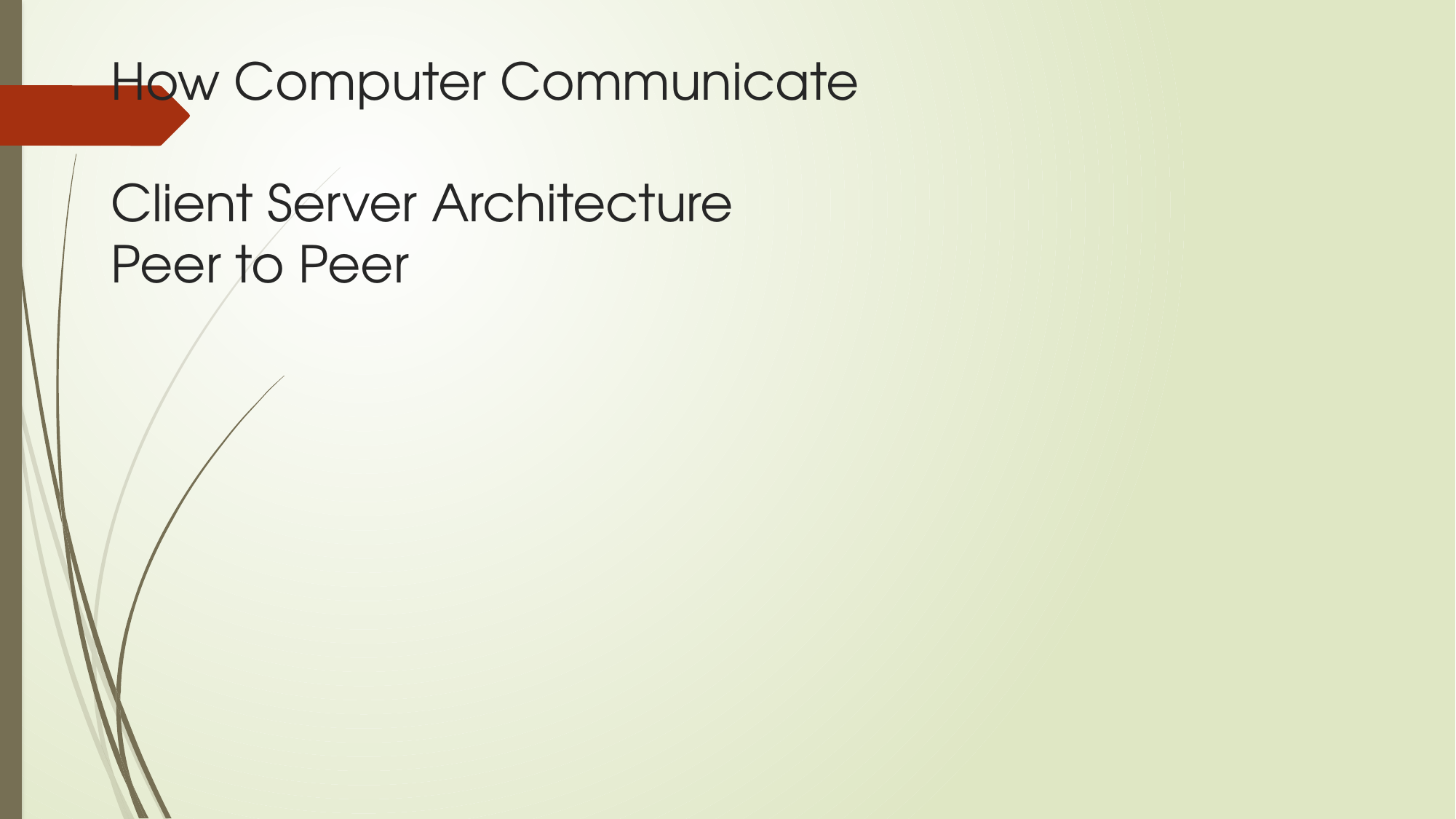

# How Computer Communicate Client Server Architecture Peer to Peer